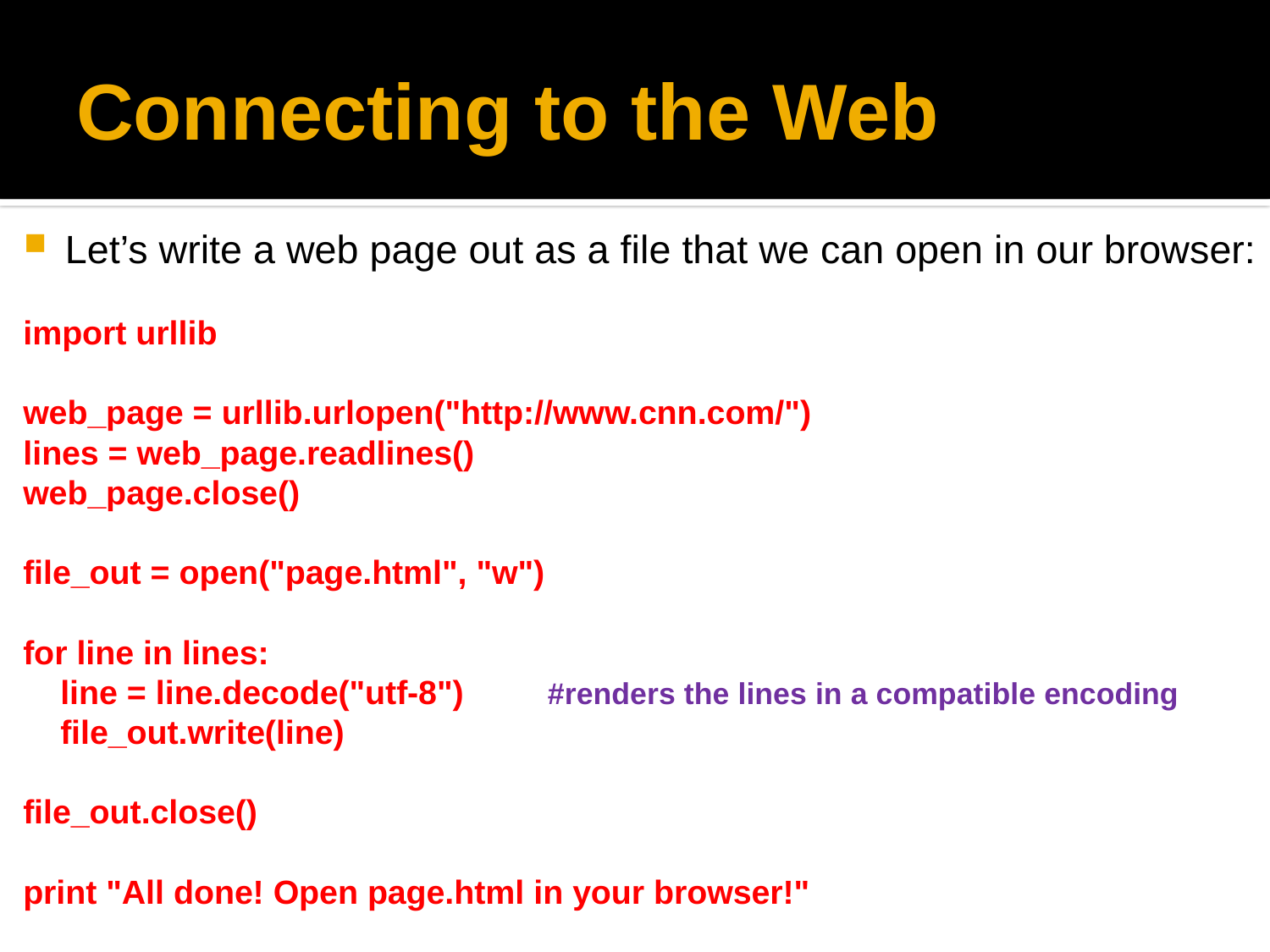

# Connecting to the Web
Let’s write a web page out as a file that we can open in our browser:

import urllib

web_page = urllib.urlopen("http://www.cnn.com/")
lines = web_page.readlines()
web_page.close()

file_out = open("page.html", "w")

for line in lines:
    line = line.decode("utf-8")  		#renders the lines in a compatible encoding
    file_out.write(line)

file_out.close()

print "All done! Open page.html in your browser!"